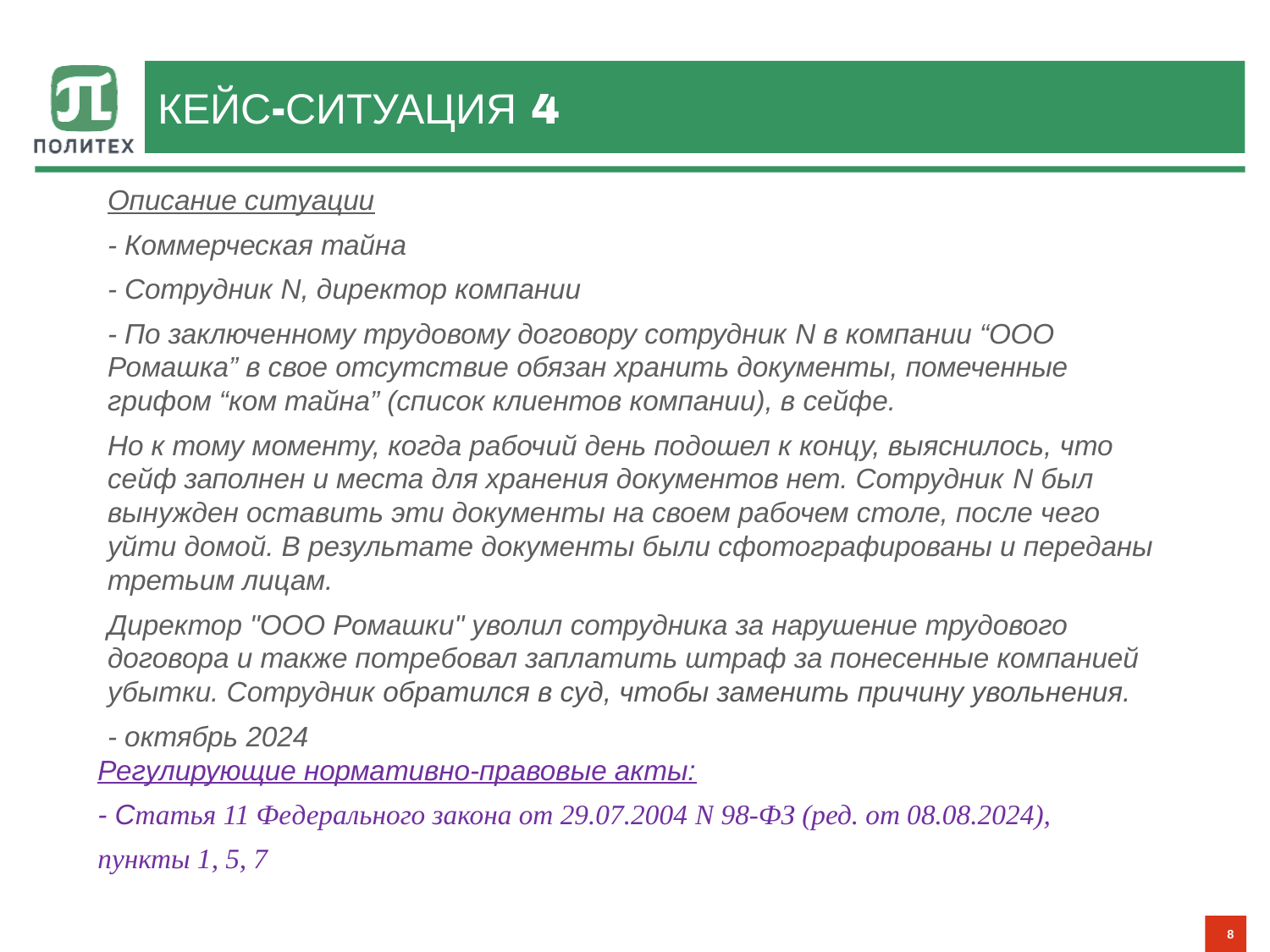

# Кейс-ситуация 4
Описание ситуации
- Коммерческая тайна
- Сотрудник N, директор компании
- По заключенному трудовому договору сотрудник N в компании “ООО Ромашка” в свое отсутствие обязан хранить документы, помеченные грифом “ком тайна” (список клиентов компании), в сейфе.
Но к тому моменту, когда рабочий день подошел к концу, выяснилось, что сейф заполнен и места для хранения документов нет. Сотрудник N был вынужден оставить эти документы на своем рабочем столе, после чего уйти домой. В результате документы были сфотографированы и переданы третьим лицам.
Директор "ООО Ромашки" уволил сотрудника за нарушение трудового договора и также потребовал заплатить штраф за понесенные компанией убытки. Сотрудник обратился в суд, чтобы заменить причину увольнения.
- октябрь 2024

Регулирующие нормативно-правовые акты:
- Статья 11 Федерального закона от 29.07.2004 N 98-ФЗ (ред. от 08.08.2024),
пункты 1, 5, 7
8